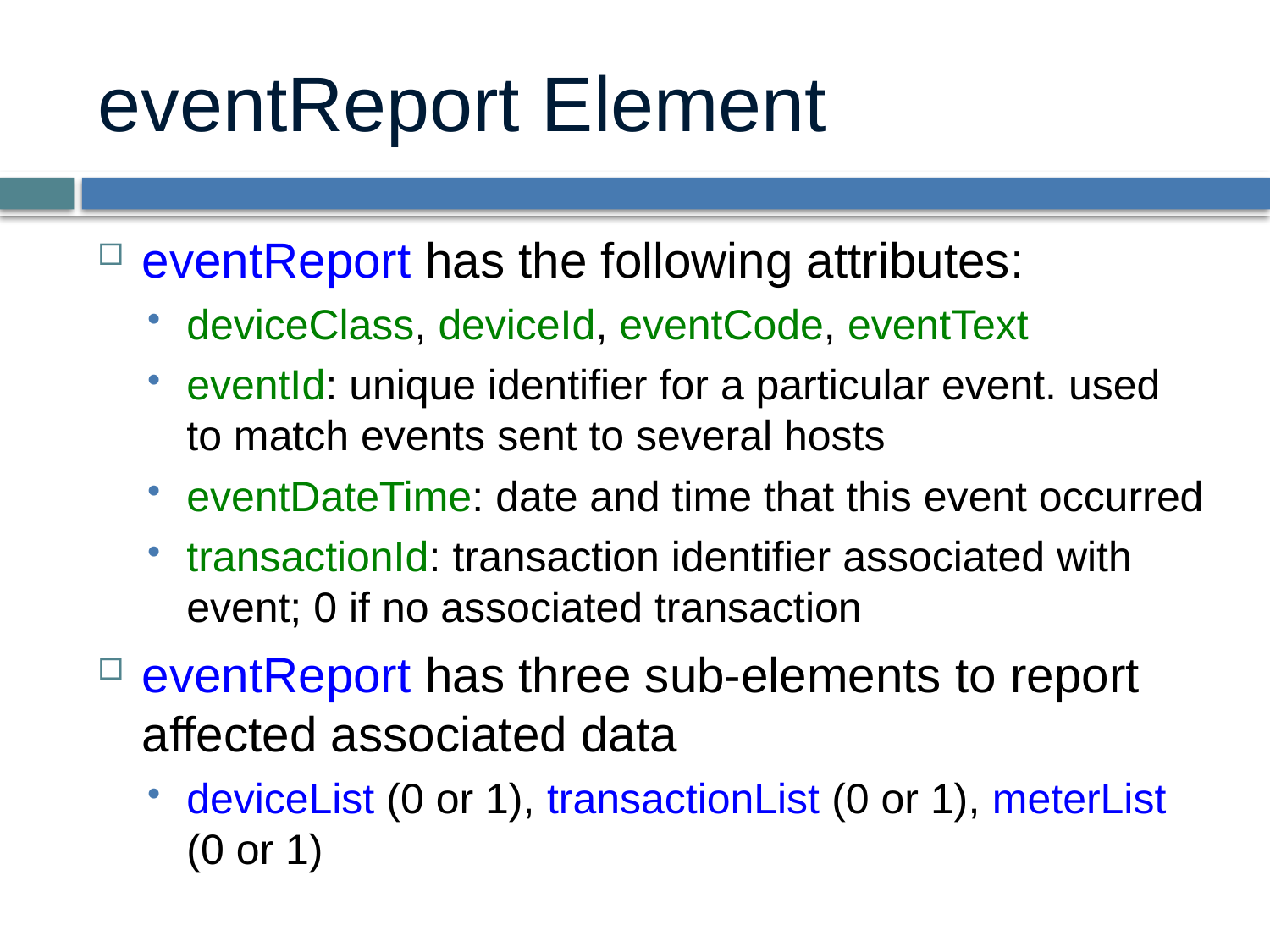

# eventReport Element
73
eventReport has the following attributes:
deviceClass, deviceId, eventCode, eventText
eventId: unique identifier for a particular event. used to match events sent to several hosts
eventDateTime: date and time that this event occurred
transactionId: transaction identifier associated with event; 0 if no associated transaction
eventReport has three sub-elements to report affected associated data
deviceList (0 or 1), transactionList (0 or 1), meterList (0 or 1)